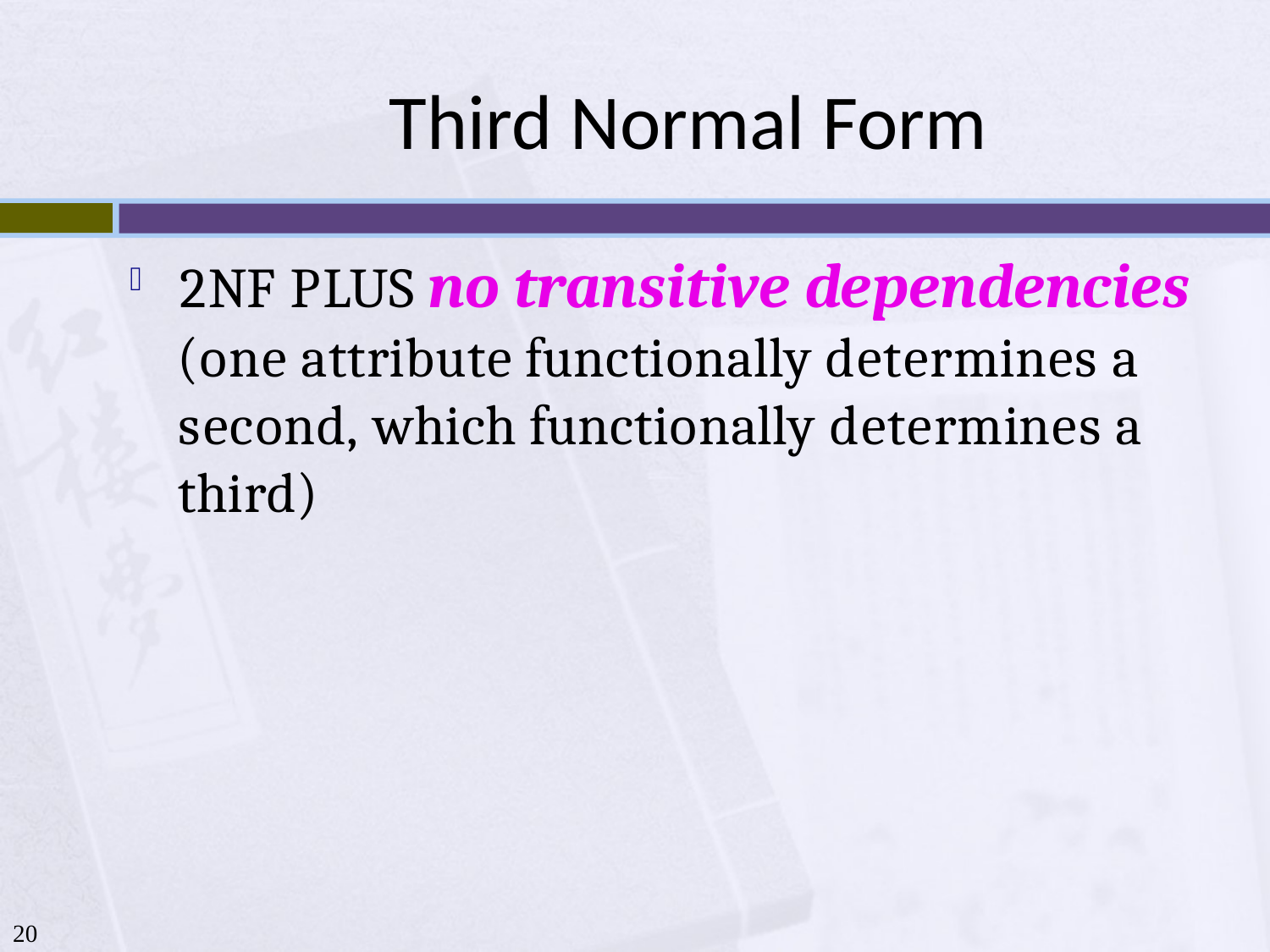

# Third Normal Form
2NF PLUS no transitive dependencies (one attribute functionally determines a second, which functionally determines a third)

20